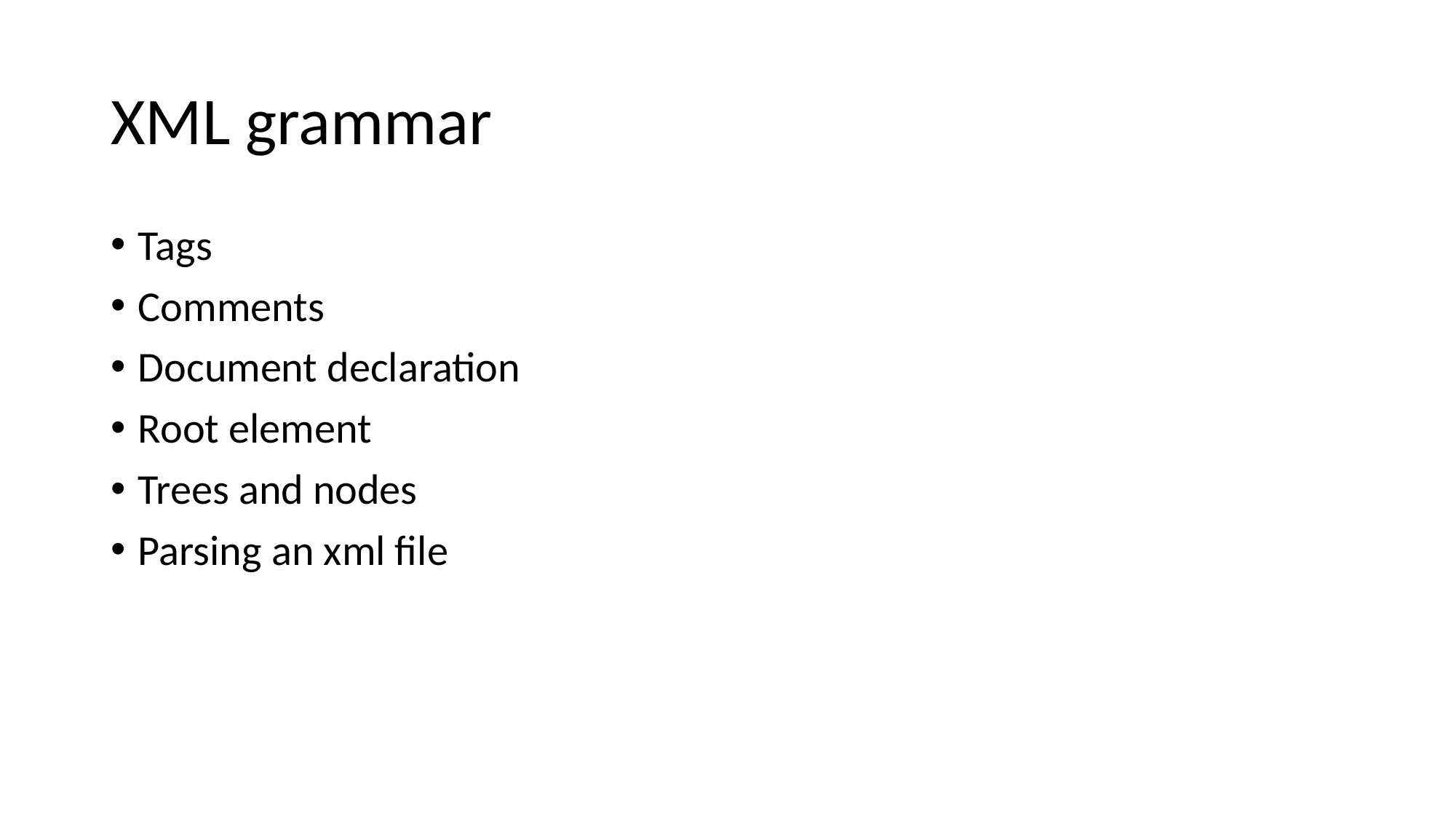

# XML grammar
Tags
Comments
Document declaration
Root element
Trees and nodes
Parsing an xml file